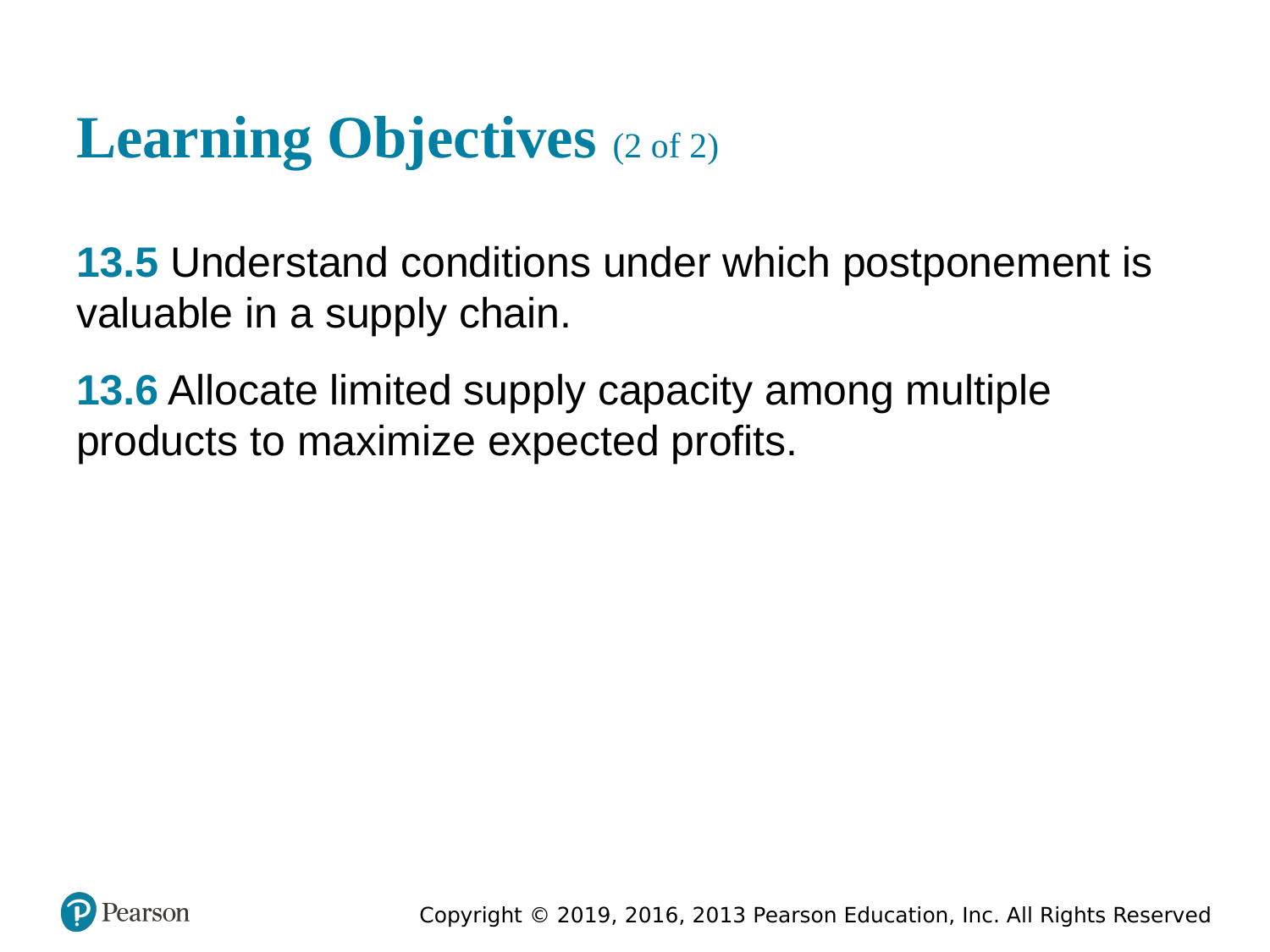

# Learning Objectives (2 of 2)
13.5 Understand conditions under which postponement is valuable in a supply chain.
13.6 Allocate limited supply capacity among multiple products to maximize expected profits.